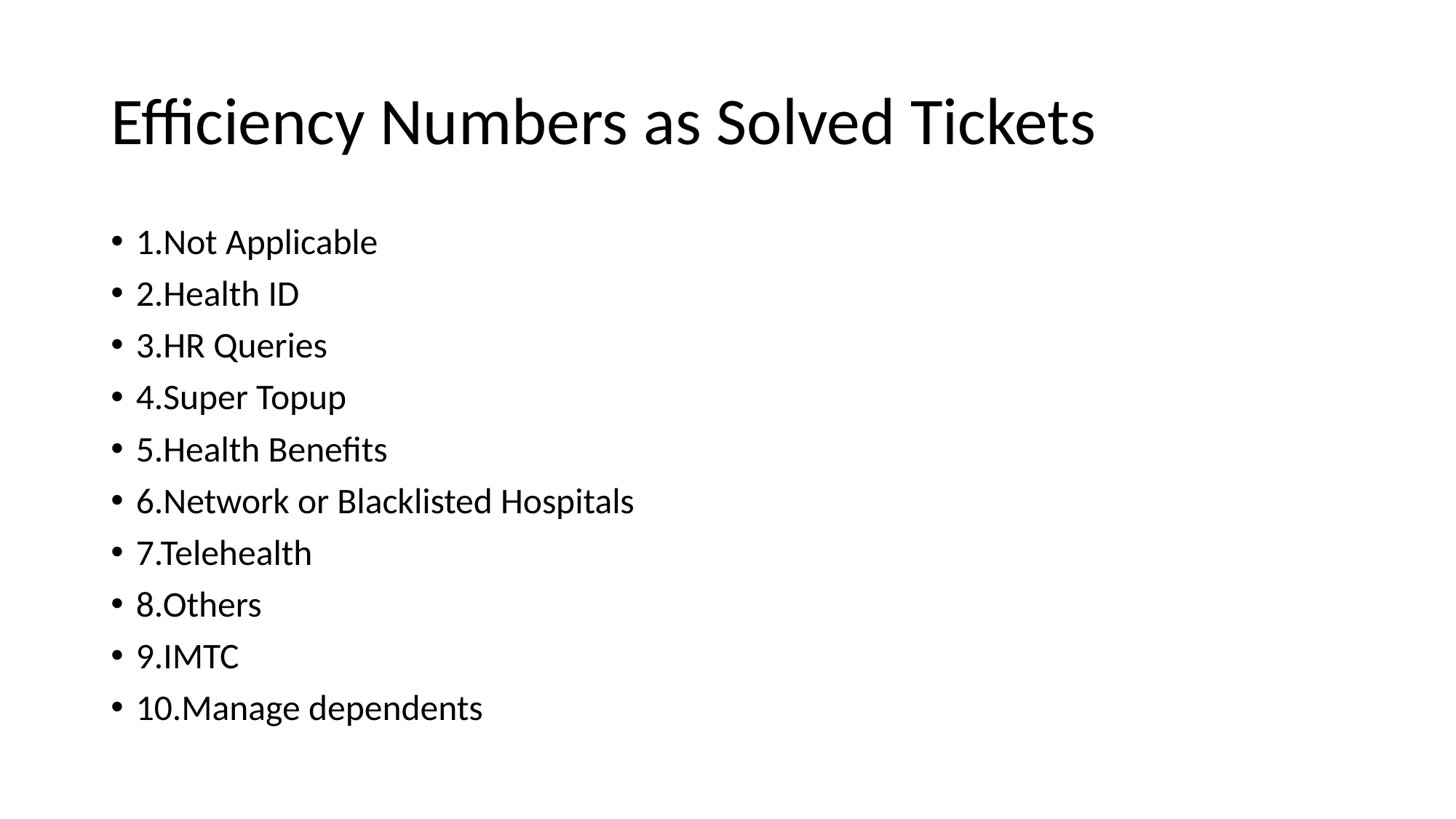

# Efficiency Numbers as Solved Tickets
1.Not Applicable
2.Health ID
3.HR Queries
4.Super Topup
5.Health Benefits
6.Network or Blacklisted Hospitals
7.Telehealth
8.Others
9.IMTC
10.Manage dependents